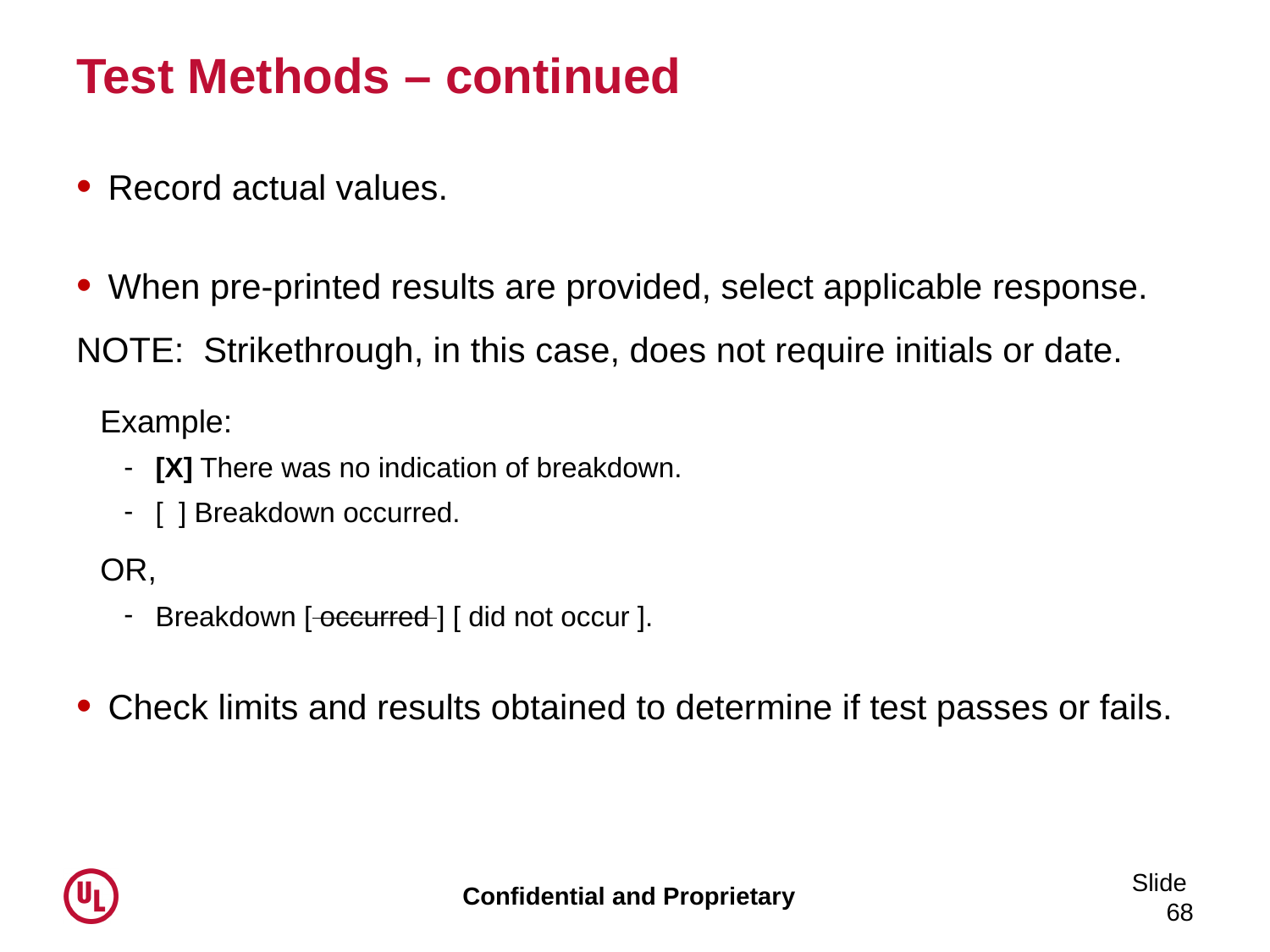

# Test Methods – continued
Record actual values.

When pre-printed results are provided, select applicable response.
NOTE:  Strikethrough, in this case, does not require initials or date.
Example:
[X] There was no indication of breakdown.
[  ] Breakdown occurred.
OR,
Breakdown [ occurred ] [ did not occur ].
Check limits and results obtained to determine if test passes or fails.
Slide 68